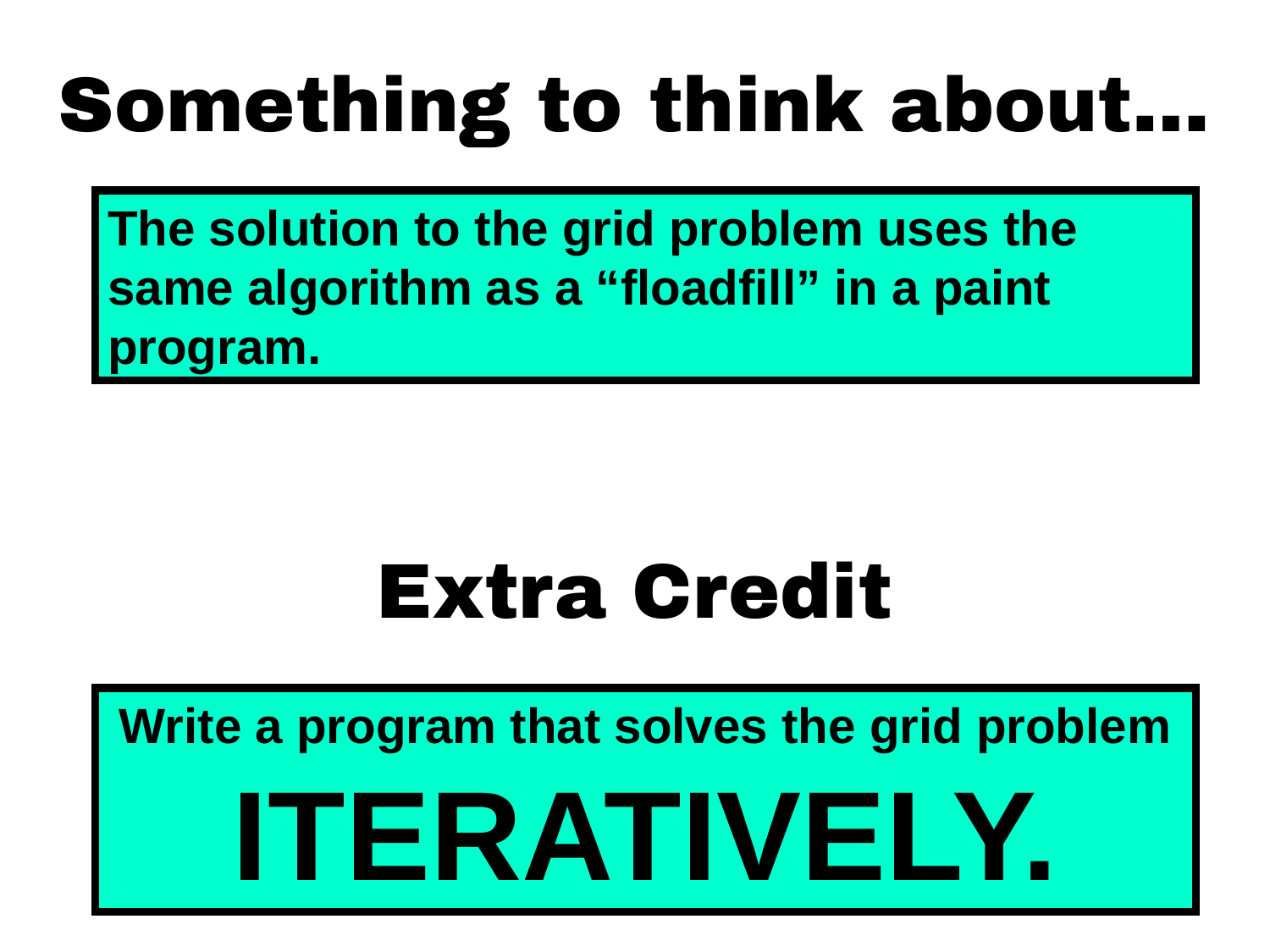

# Something to think about…
The solution to the grid problem uses the same algorithm as a “floadfill” in a paint program.
Extra Credit
Write a program that solves the grid problem
ITERATIVELY.